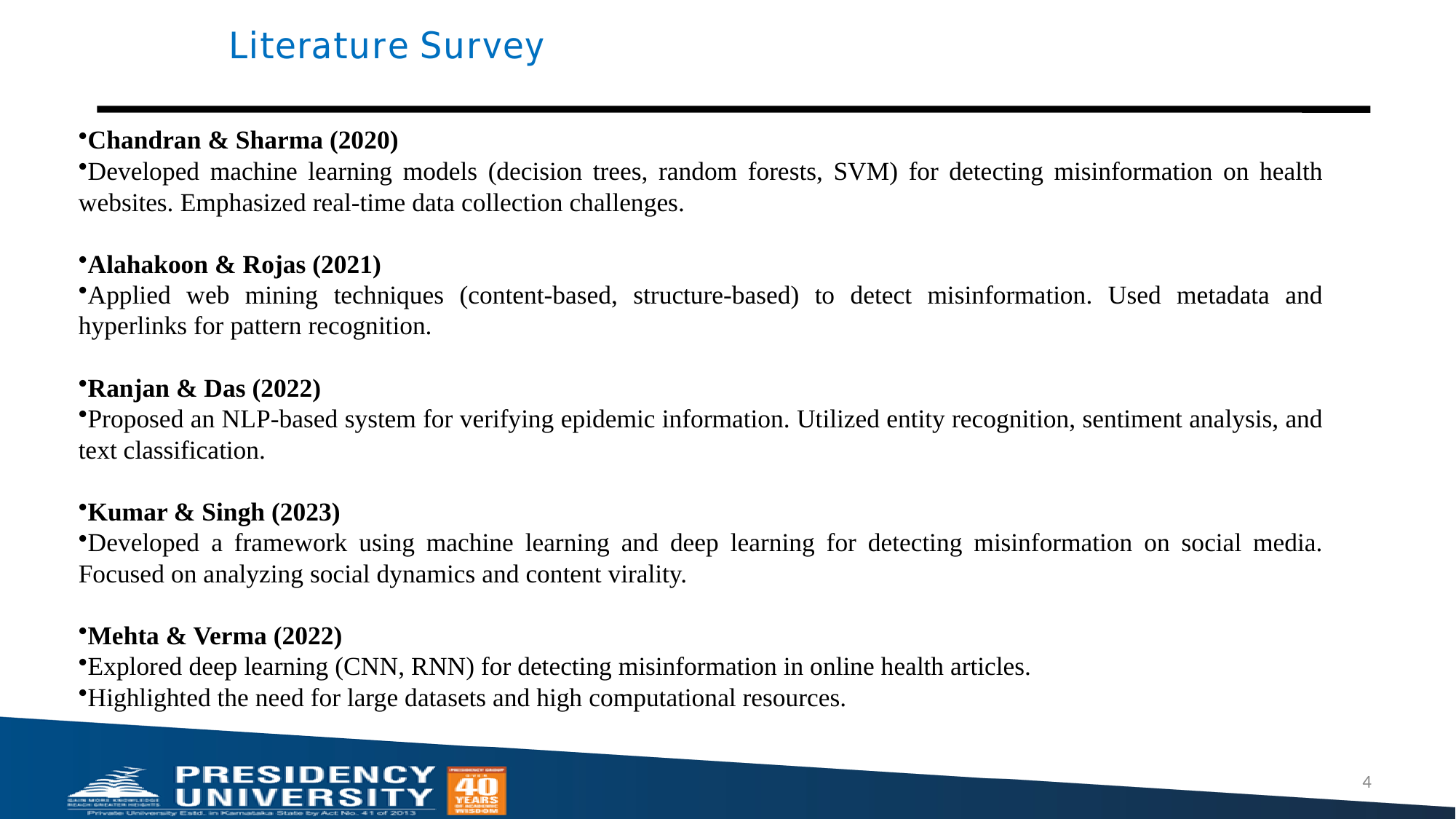

# Literature Survey

Chandran & Sharma (2020)
Developed machine learning models (decision trees, random forests, SVM) for detecting misinformation on health websites. Emphasized real-time data collection challenges.

Alahakoon & Rojas (2021)
Applied web mining techniques (content-based, structure-based) to detect misinformation. Used metadata and hyperlinks for pattern recognition.

Ranjan & Das (2022)
Proposed an NLP-based system for verifying epidemic information. Utilized entity recognition, sentiment analysis, and text classification.

Kumar & Singh (2023)
Developed a framework using machine learning and deep learning for detecting misinformation on social media. Focused on analyzing social dynamics and content virality.

Mehta & Verma (2022)
Explored deep learning (CNN, RNN) for detecting misinformation in online health articles.
Highlighted the need for large datasets and high computational resources.

4